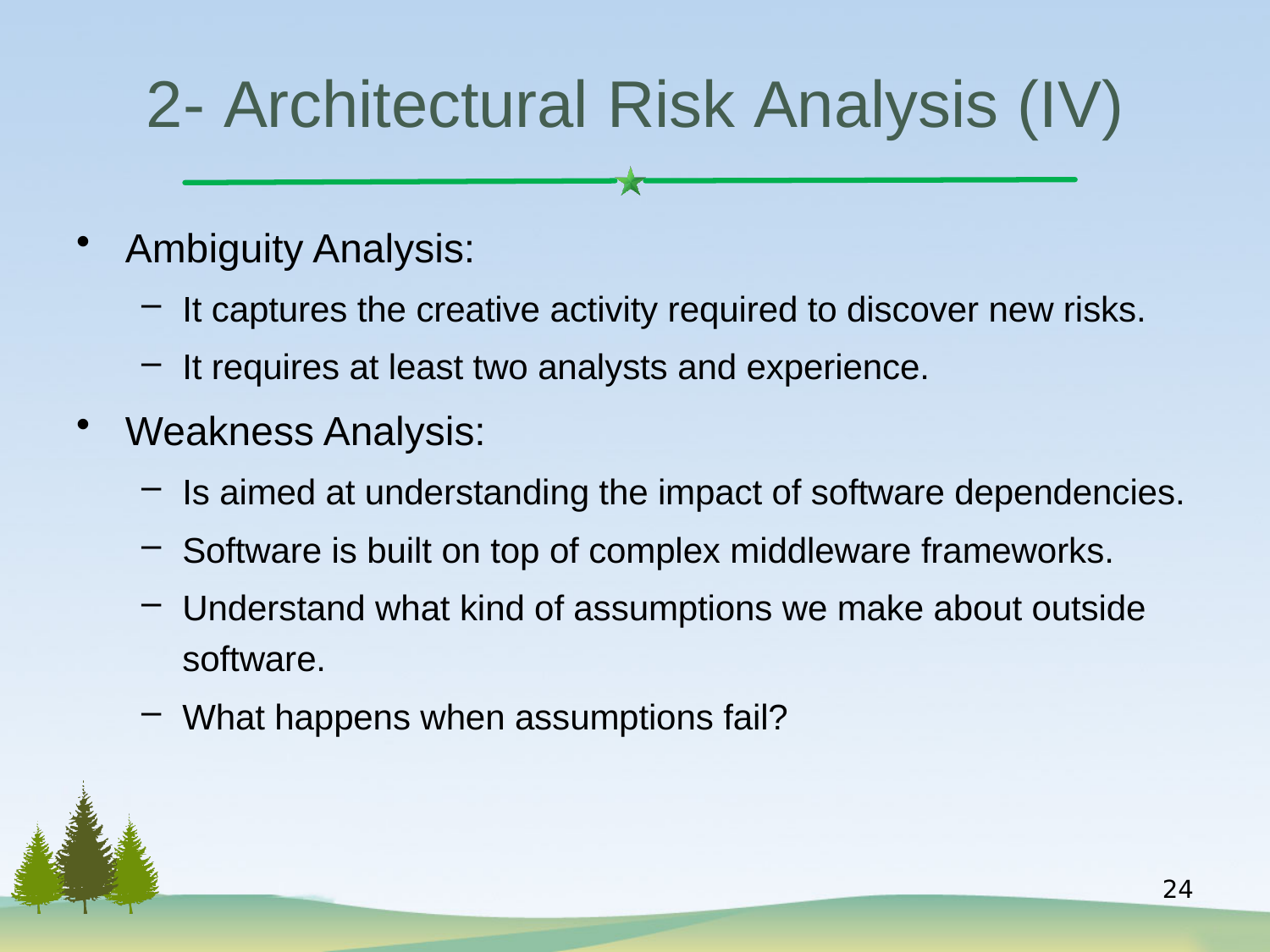

# 2- Architectural Risk Analysis (IV)
Ambiguity Analysis:
It captures the creative activity required to discover new risks.
It requires at least two analysts and experience.
Weakness Analysis:
Is aimed at understanding the impact of software dependencies.
Software is built on top of complex middleware frameworks.
Understand what kind of assumptions we make about outside software.
What happens when assumptions fail?
24